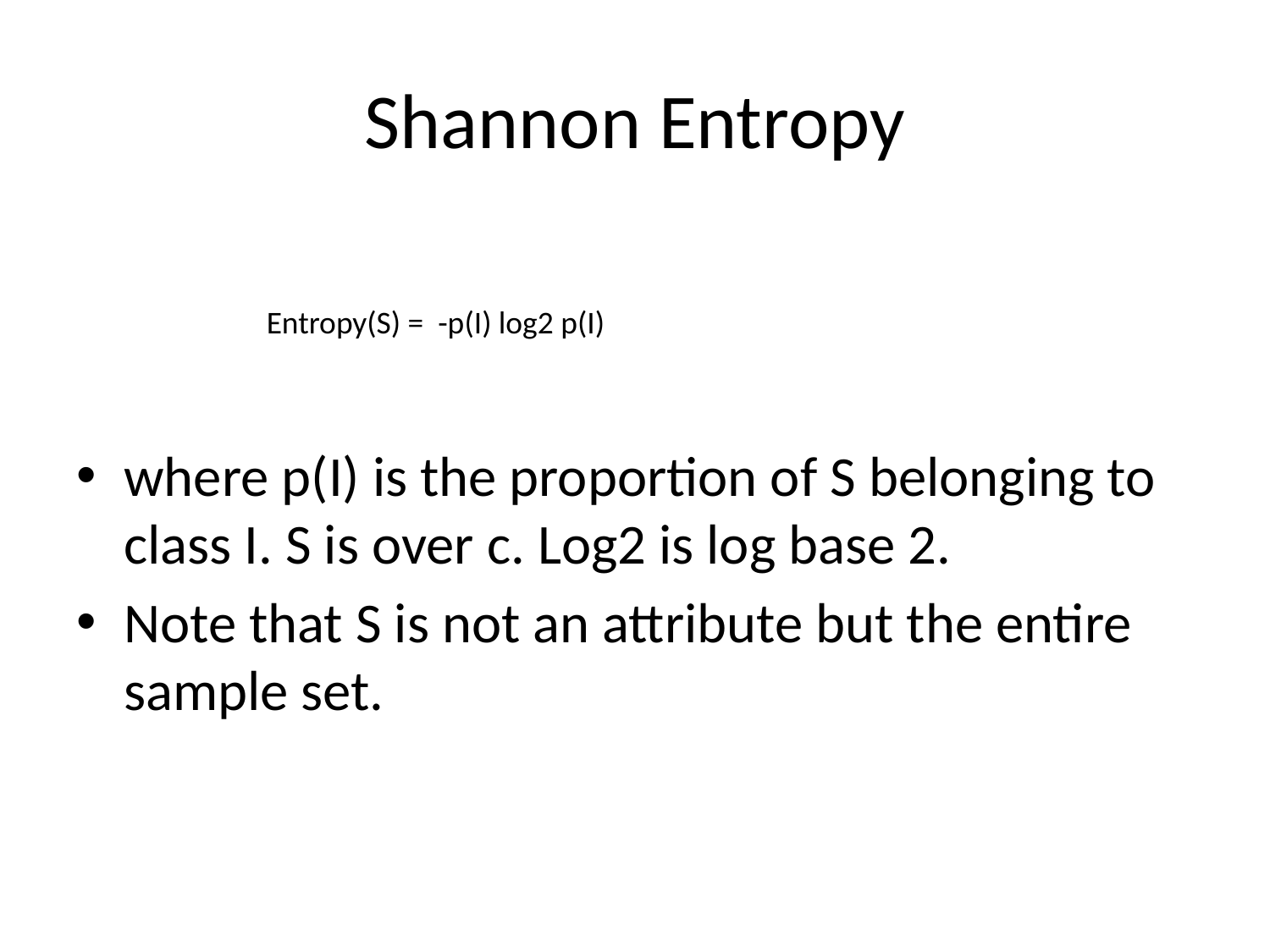

# Shannon Entropy
Entropy(S) =  -p(I) log2 p(I)
where p(I) is the proportion of S belonging to class I. S is over c. Log2 is log base 2.
Note that S is not an attribute but the entire sample set.